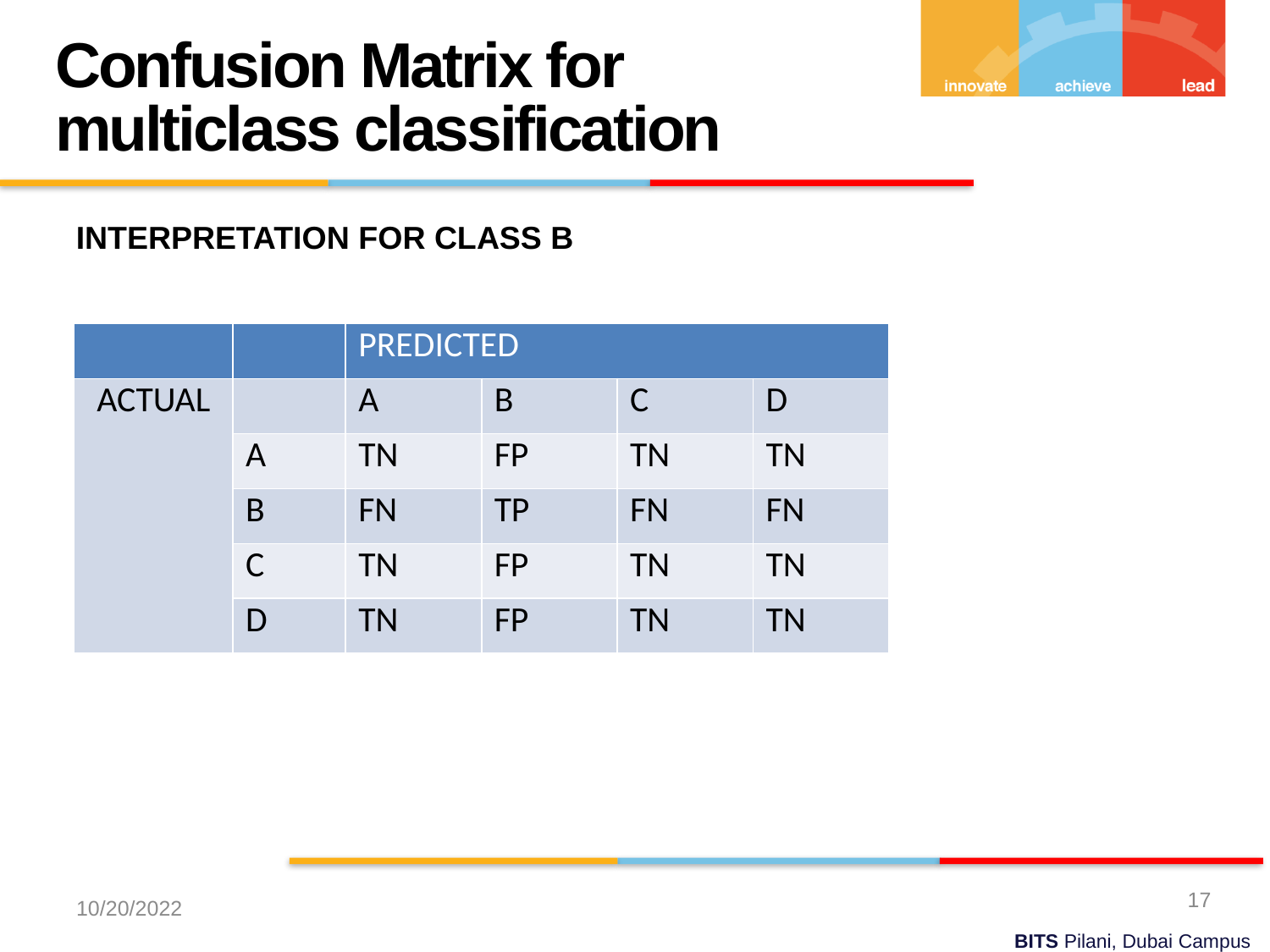

Confusion Matrix for multiclass classification
INTERPRETATION FOR CLASS B
|  |  | PREDICTED |  |  |  |
| --- | --- | --- | --- | --- | --- |
| ACTUAL |  | A | B | C | D |
|  | A | TN | FP | TN | TN |
|  | B | FN | TP | FN | FN |
|  | C | TN | FP | TN | TN |
|  | D | TN | FP | TN | TN |
17
10/20/2022